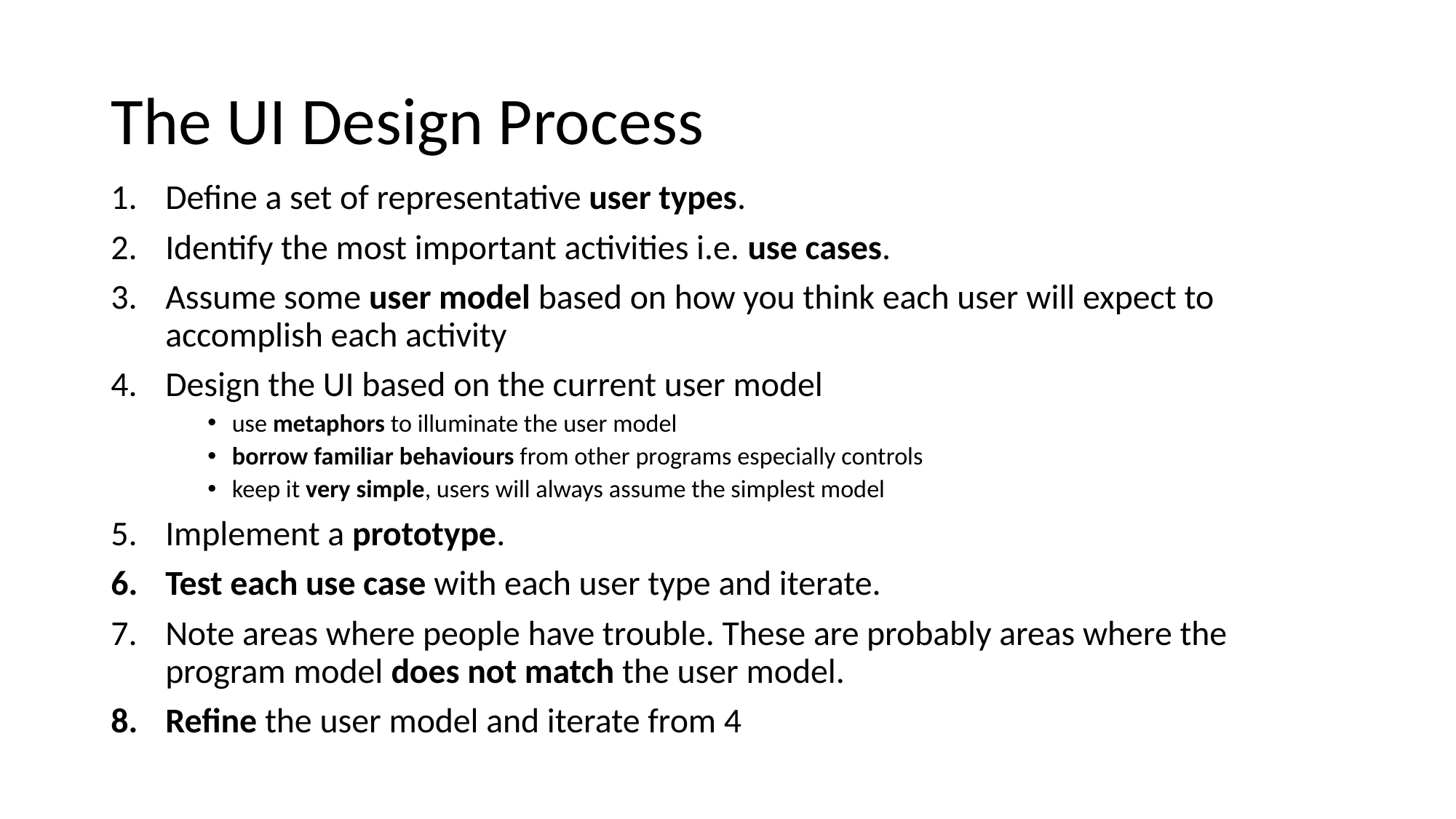

# The UI Design Process
Define a set of representative user types.
Identify the most important activities i.e. use cases.
Assume some user model based on how you think each user will expect to accomplish each activity
Design the UI based on the current user model
use metaphors to illuminate the user model
borrow familiar behaviours from other programs especially controls
keep it very simple, users will always assume the simplest model
Implement a prototype.
Test each use case with each user type and iterate.
Note areas where people have trouble. These are probably areas where the program model does not match the user model.
Refine the user model and iterate from 4